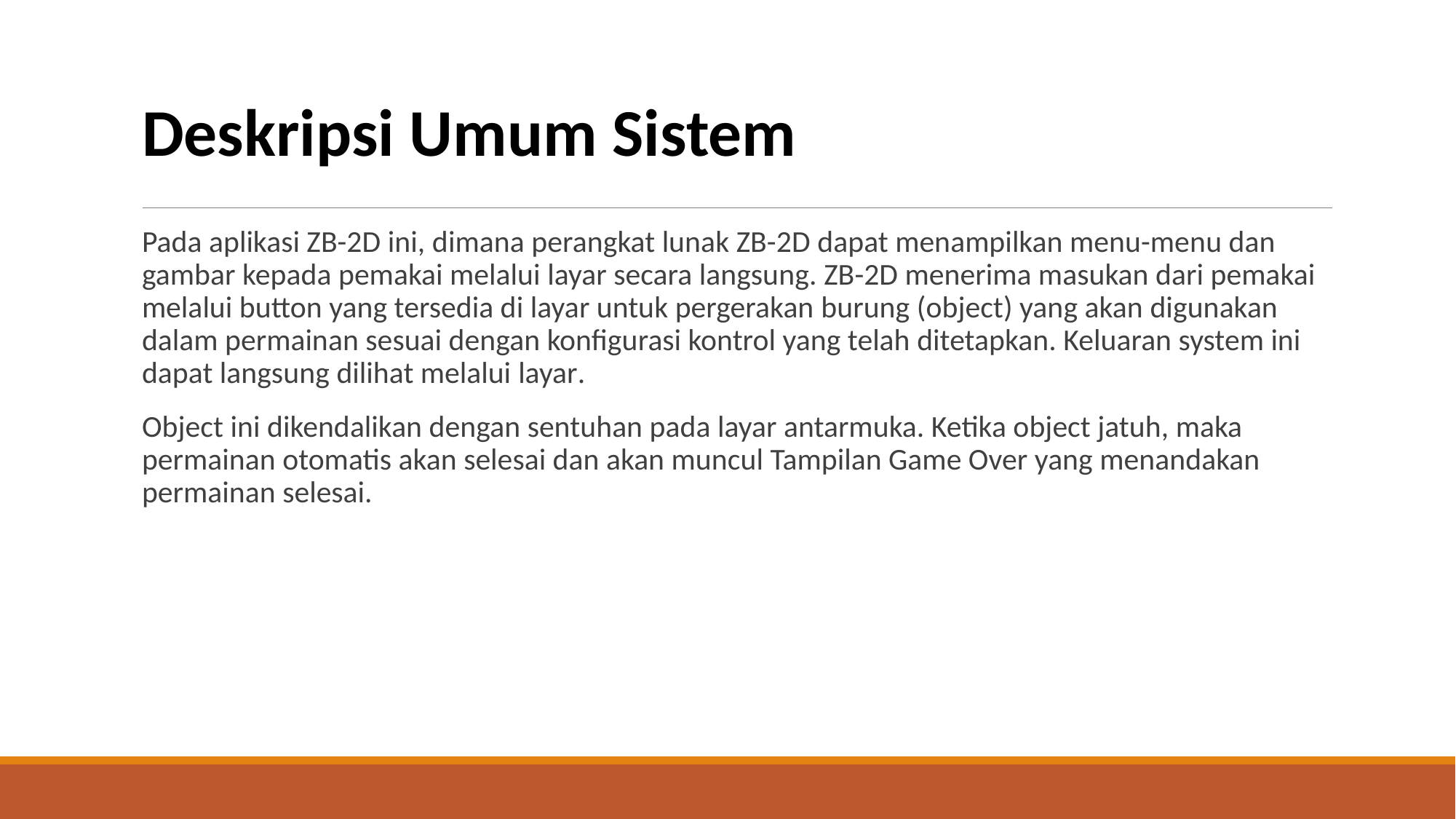

# Deskripsi Umum Sistem
Pada aplikasi ZB-2D ini, dimana perangkat lunak ZB-2D dapat menampilkan menu-menu dan gambar kepada pemakai melalui layar secara langsung. ZB-2D menerima masukan dari pemakai melalui button yang tersedia di layar untuk pergerakan burung (object) yang akan digunakan dalam permainan sesuai dengan konfigurasi kontrol yang telah ditetapkan. Keluaran system ini dapat langsung dilihat melalui layar.
Object ini dikendalikan dengan sentuhan pada layar antarmuka. Ketika object jatuh, maka permainan otomatis akan selesai dan akan muncul Tampilan Game Over yang menandakan permainan selesai.